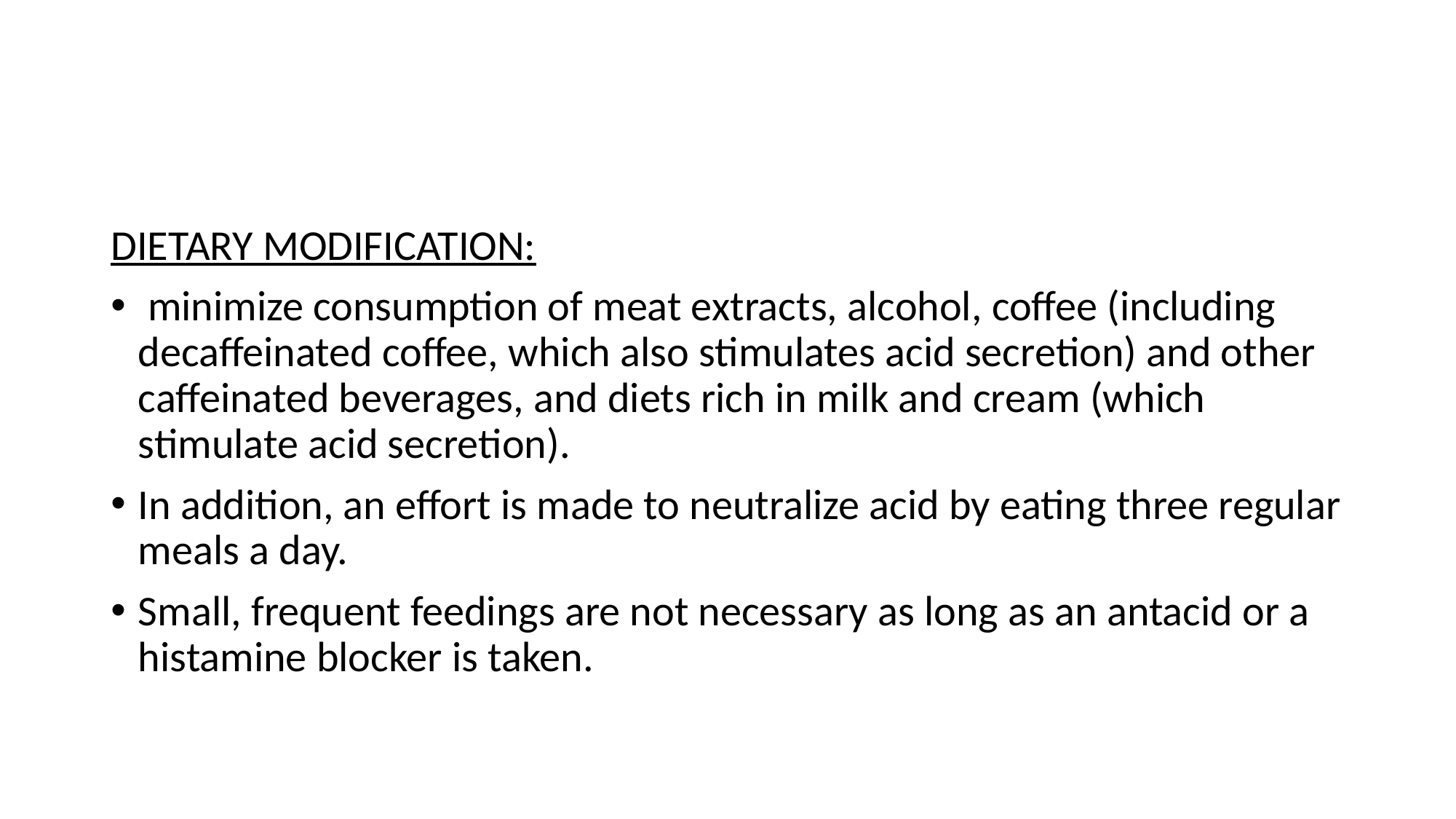

#
DIETARY MODIFICATION:
 minimize consumption of meat extracts, alcohol, coffee (including decaffeinated coffee, which also stimulates acid secretion) and other caffeinated beverages, and diets rich in milk and cream (which stimulate acid secretion).
In addition, an effort is made to neutralize acid by eating three regular meals a day.
Small, frequent feedings are not necessary as long as an antacid or a histamine blocker is taken.